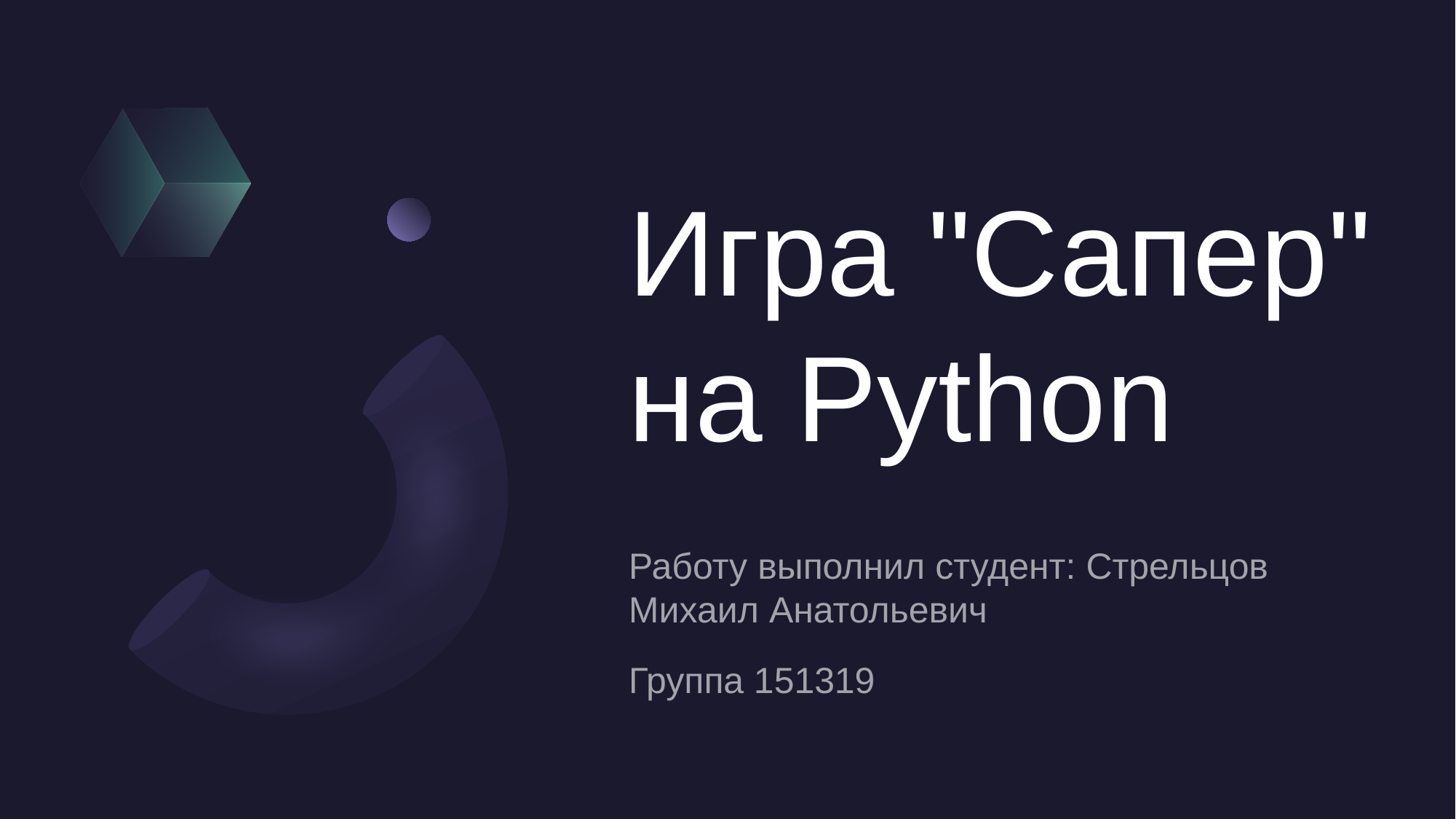

# Игра "Сапер" на Python

Работу выполнил студент: Стрельцов Михаил Анатольевич
Группа 151319